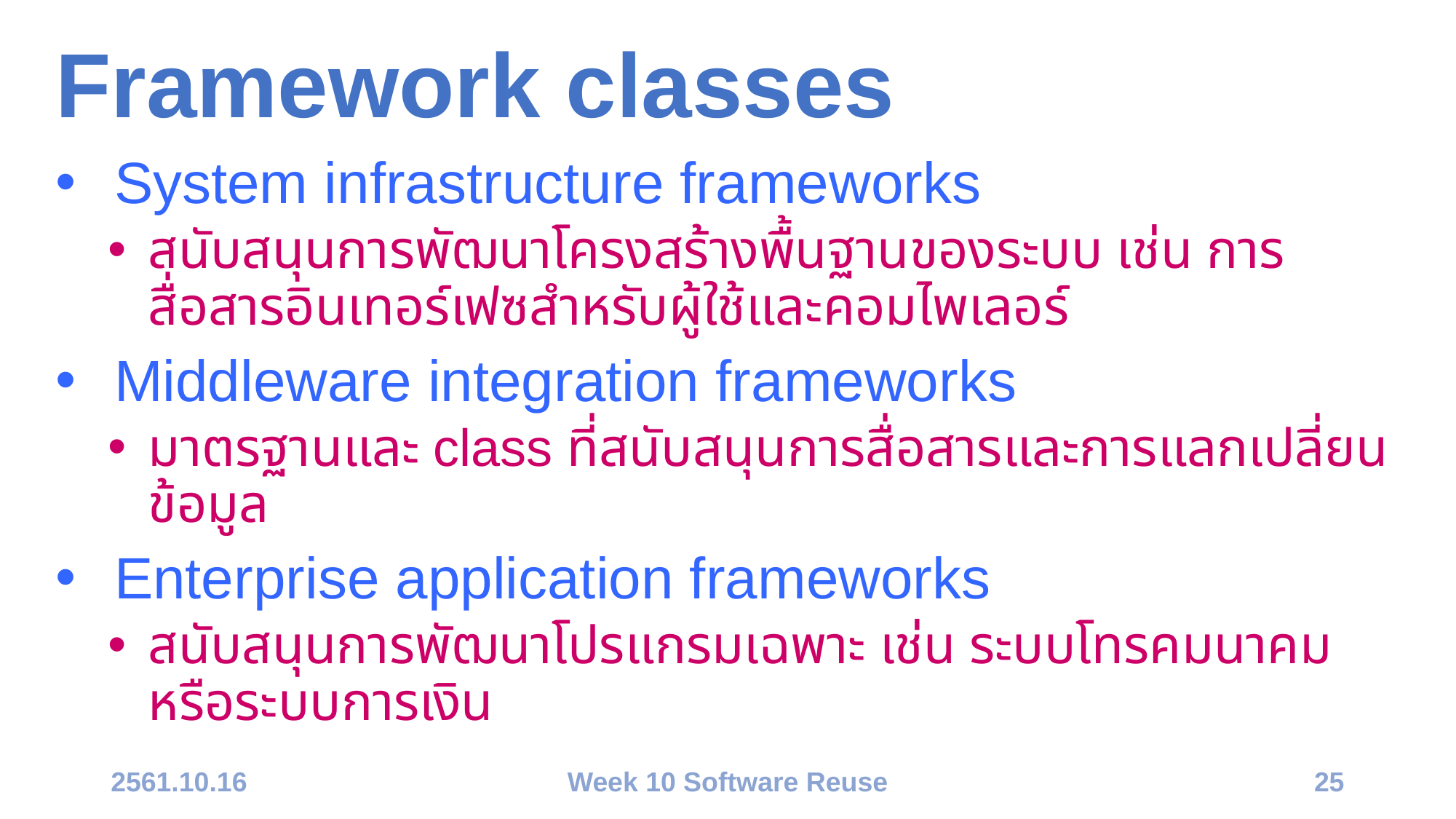

# Framework classes
System infrastructure frameworks
สนับสนุนการพัฒนาโครงสร้างพื้นฐานของระบบ เช่น การสื่อสารอินเทอร์เฟซสำหรับผู้ใช้และคอมไพเลอร์
Middleware integration frameworks
มาตรฐานและ class ที่สนับสนุนการสื่อสารและการแลกเปลี่ยนข้อมูล
Enterprise application frameworks
สนับสนุนการพัฒนาโปรแกรมเฉพาะ เช่น ระบบโทรคมนาคมหรือระบบการเงิน
2561.10.16
Week 10 Software Reuse
25